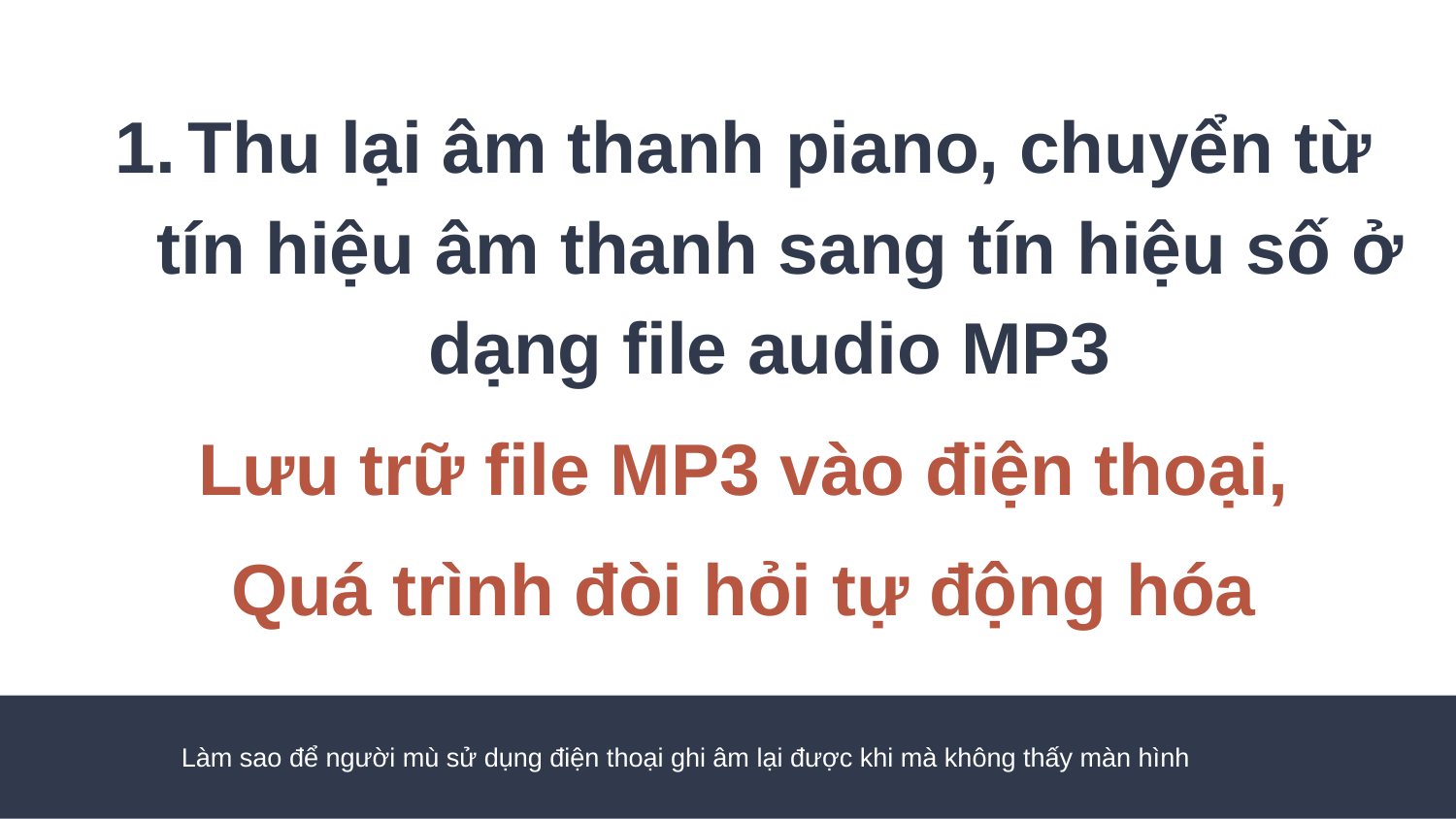

Thu lại âm thanh piano, chuyển từ tín hiệu âm thanh sang tín hiệu số ở dạng file audio MP3
Lưu trữ file MP3 vào điện thoại,
Quá trình đòi hỏi tự động hóa
Làm sao để người mù sử dụng điện thoại ghi âm lại được khi mà không thấy màn hình